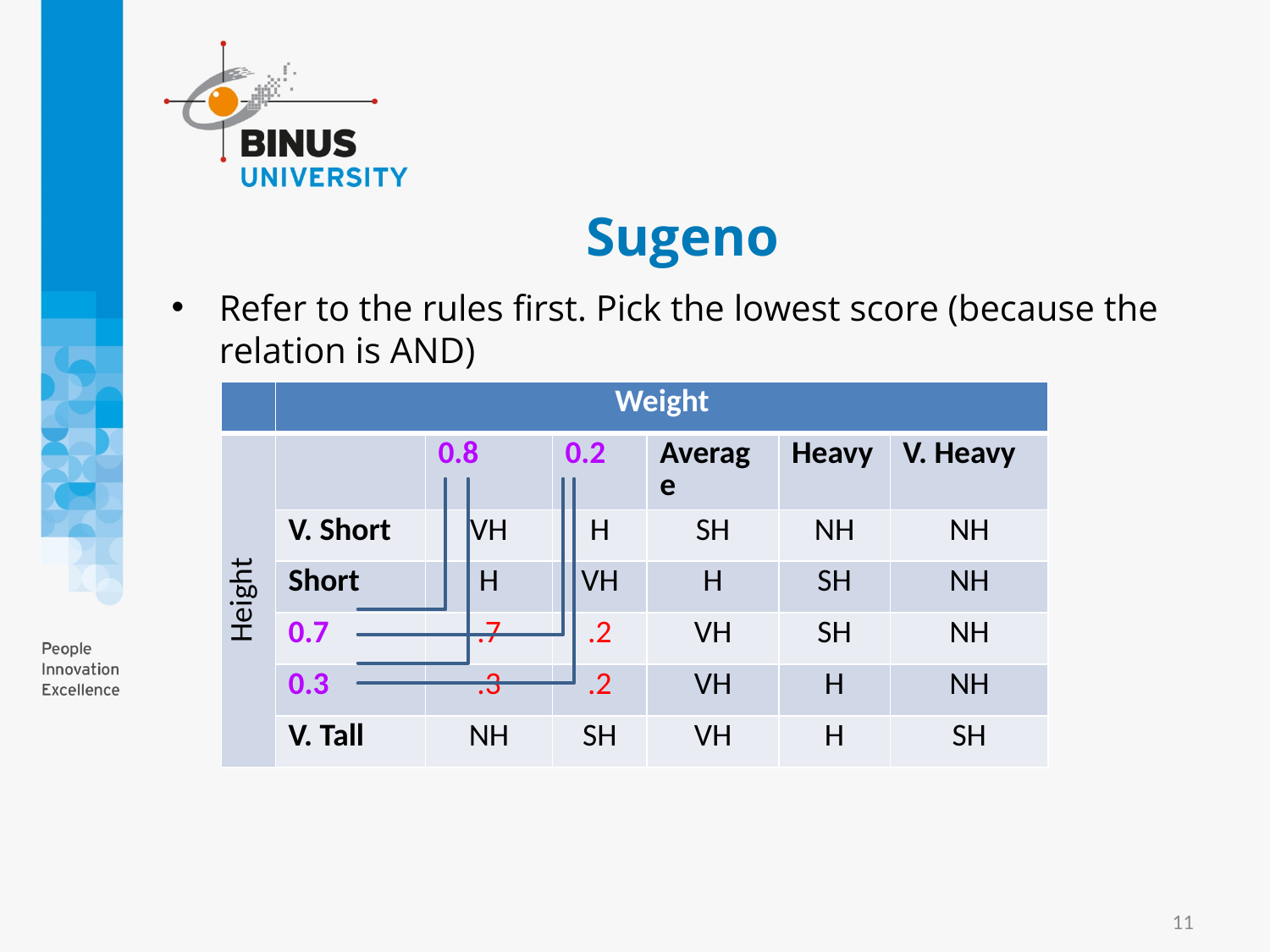

# Sugeno
Refer to the rules first. Pick the lowest score (because the relation is AND)

|  | Weight |  |  |  |  |  |
| --- | --- | --- | --- | --- | --- | --- |
| Height |  | 0.8 | 0.2 | Average | Heavy | V. Heavy |
|  | V. Short | VH | H | SH | NH | NH |
|  | Short | H | VH | H | SH | NH |
|  | 0.7 | .7 | .2 | VH | SH | NH |
|  | 0.3 | .3 | .2 | VH | H | NH |
|  | V. Tall | NH | SH | VH | H | SH |

11